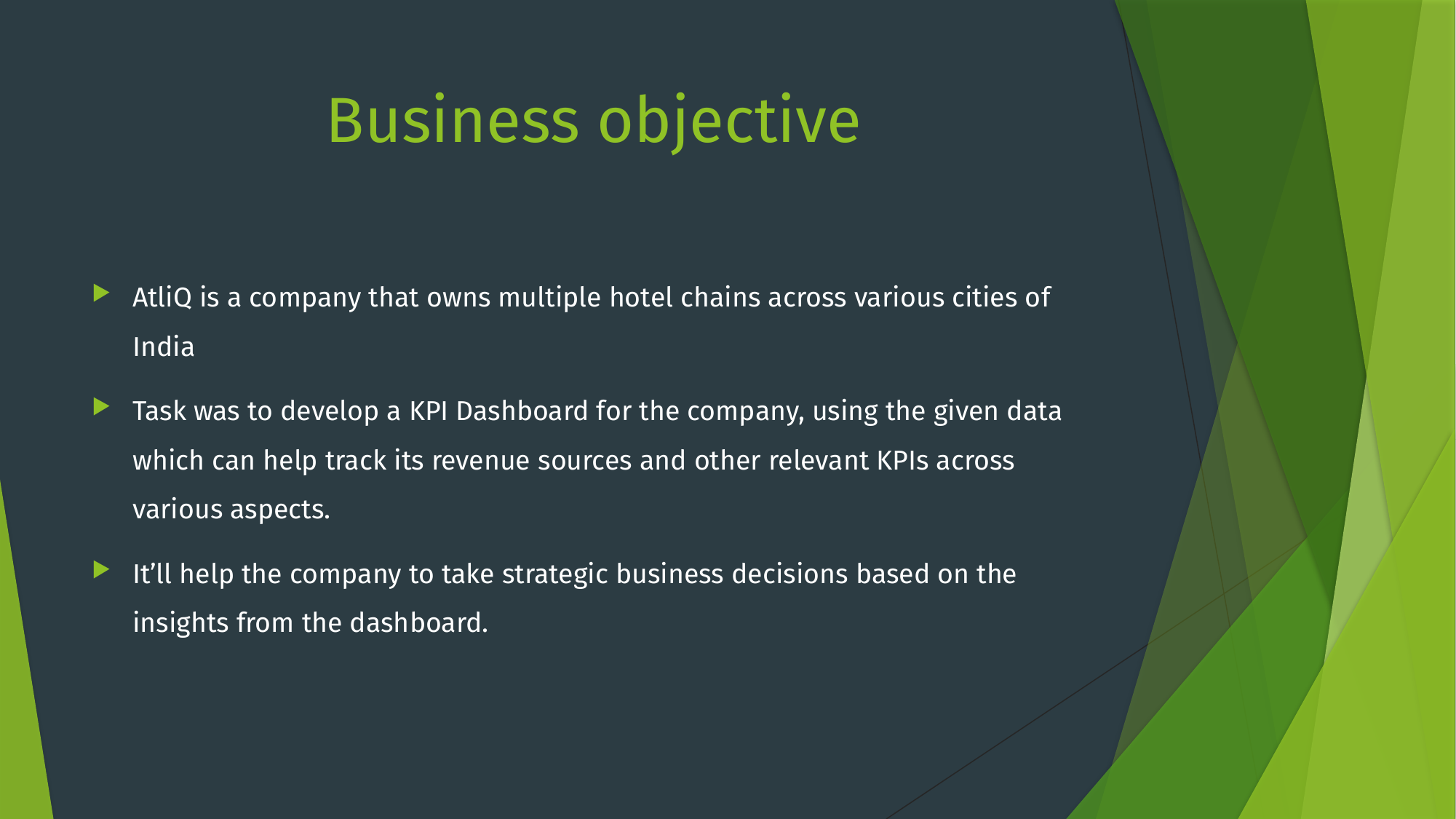

# Business objective
AtliQ is a company that owns multiple hotel chains across various cities of India
Task was to develop a KPI Dashboard for the company, using the given data which can help track its revenue sources and other relevant KPIs across various aspects.
It’ll help the company to take strategic business decisions based on the insights from the dashboard.